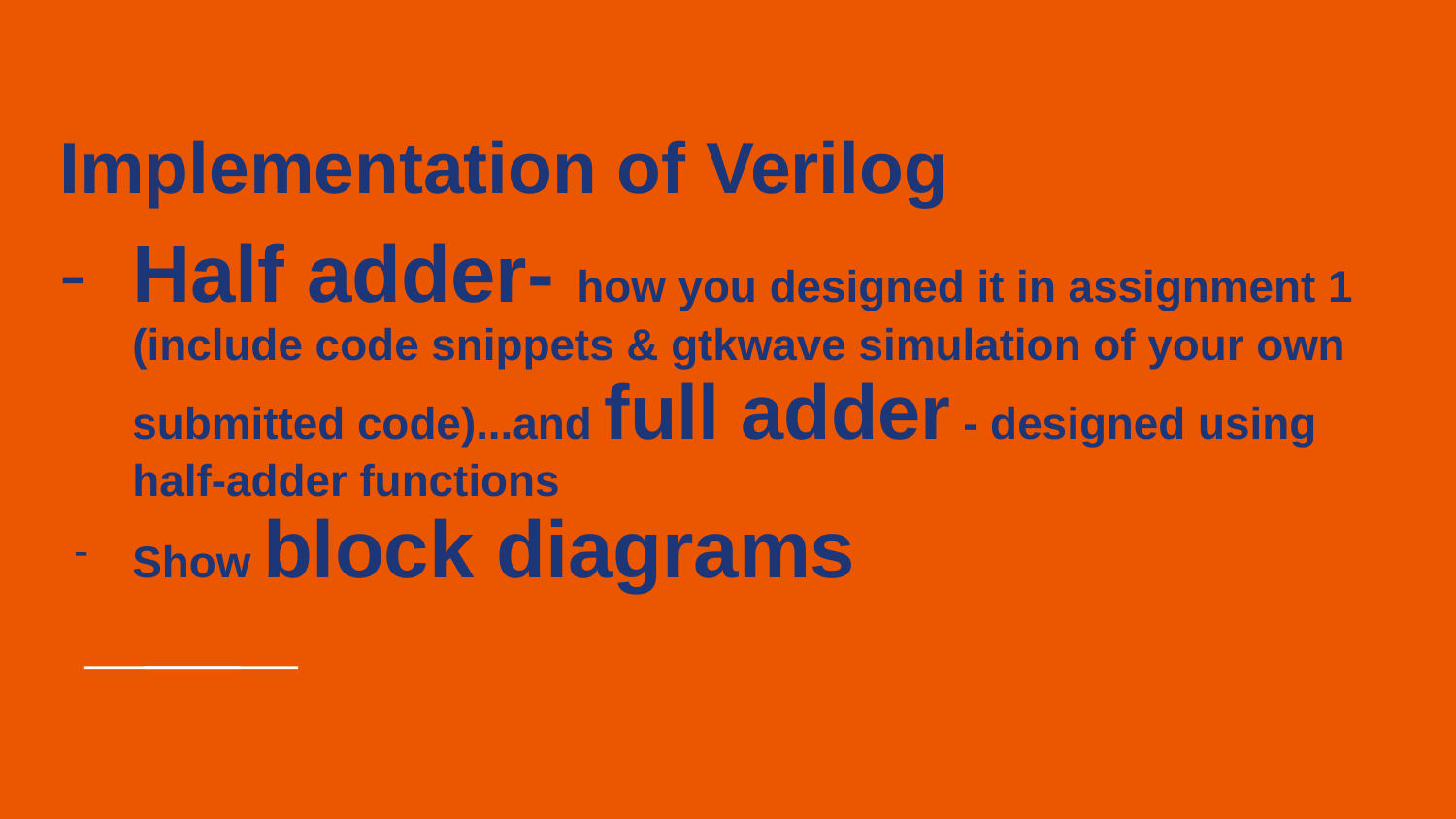

# Implementation of Verilog
Half adder- how you designed it in assignment 1 (include code snippets & gtkwave simulation of your own submitted code)...and full adder - designed using half-adder functions
Show block diagrams